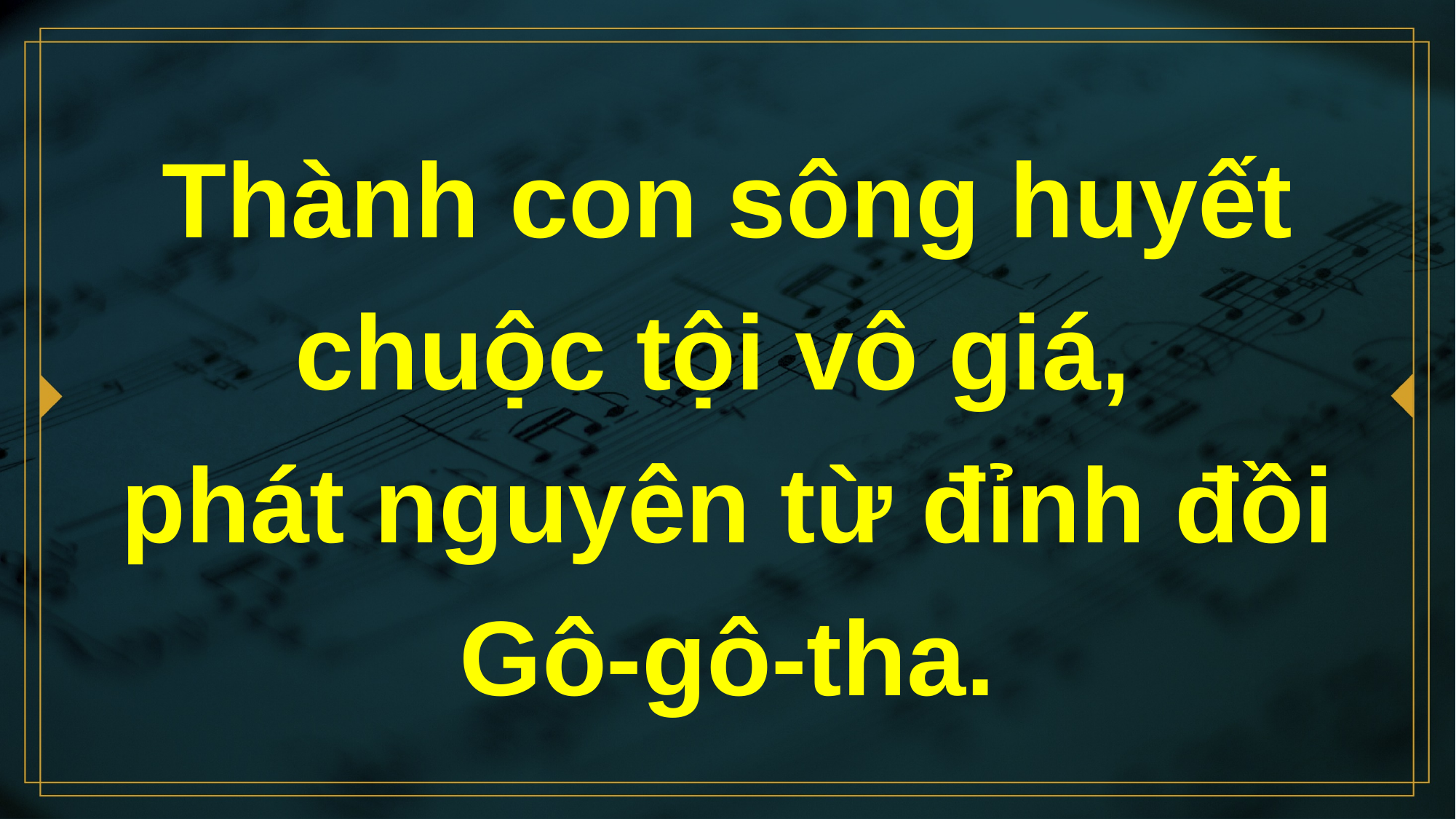

# Thành con sông huyết chuộc tội vô giá, phát nguyên từ đỉnh đồi Gô-gô-tha.